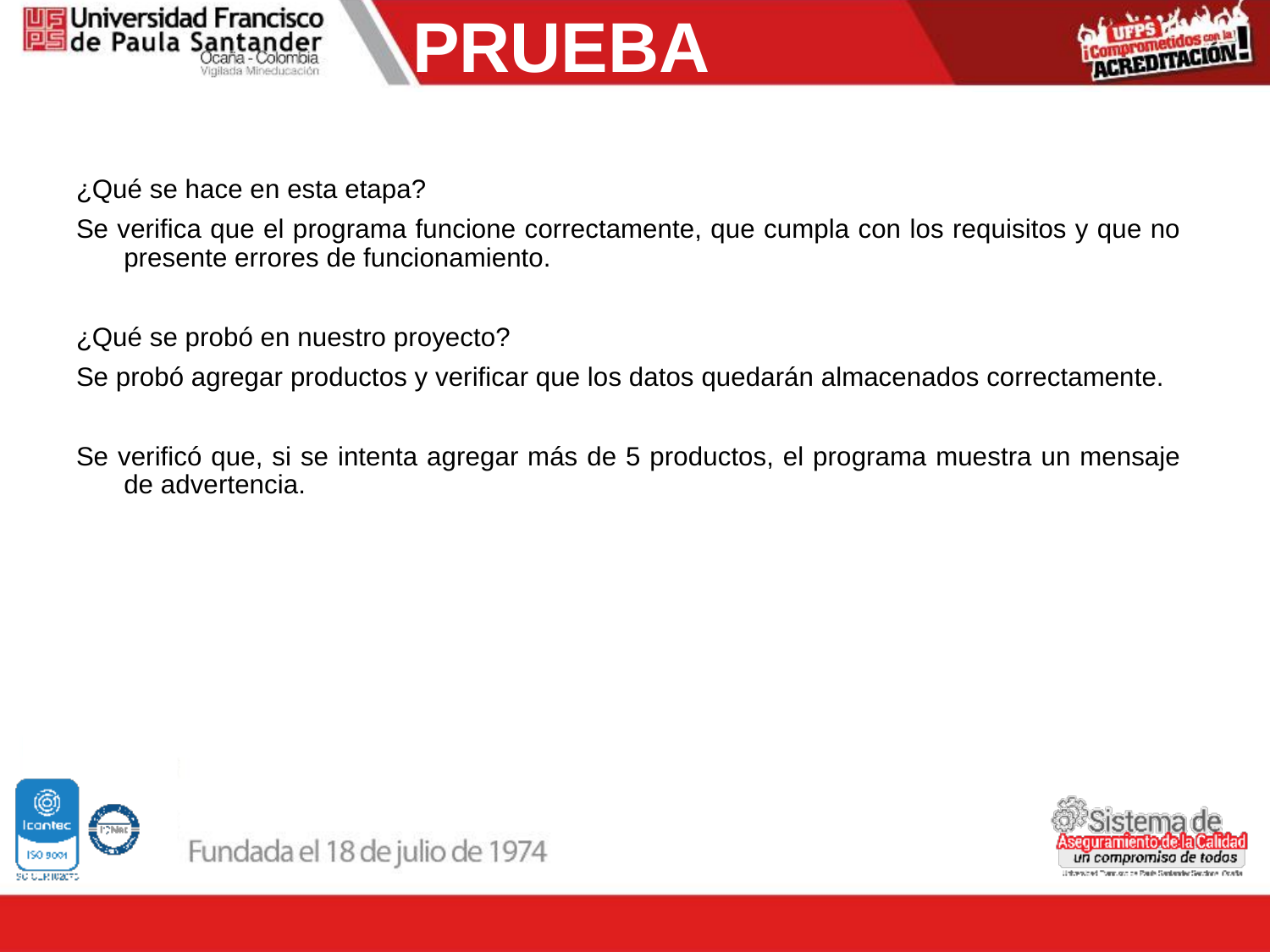

PRUEBA
¿Qué se hace en esta etapa?
Se verifica que el programa funcione correctamente, que cumpla con los requisitos y que no presente errores de funcionamiento.

¿Qué se probó en nuestro proyecto?
Se probó agregar productos y verificar que los datos quedarán almacenados correctamente.

Se verificó que, si se intenta agregar más de 5 productos, el programa muestra un mensaje de advertencia.